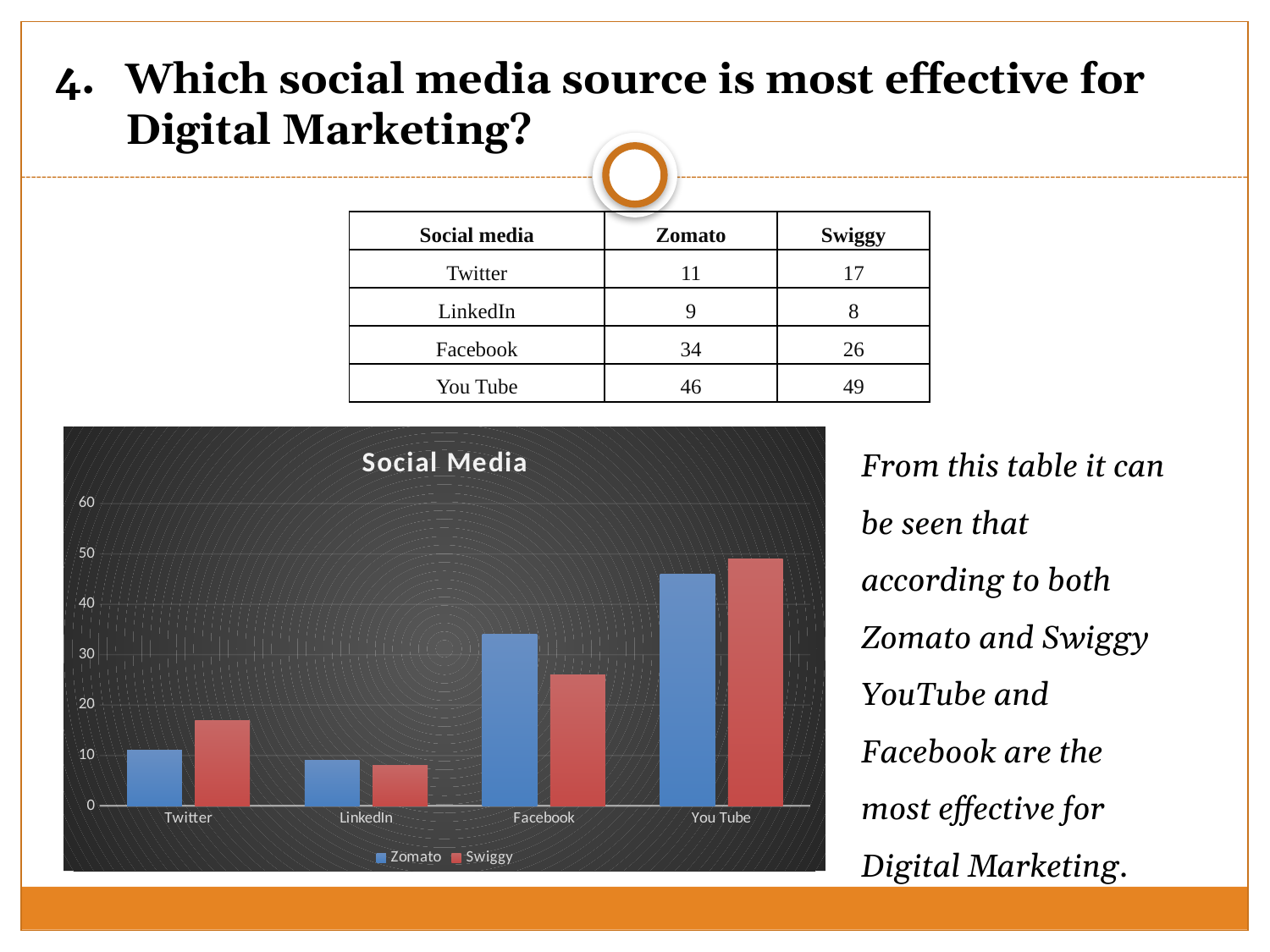

# Which social media source is most effective for Digital Marketing?
| Social media | Zomato | Swiggy |
| --- | --- | --- |
| Twitter | 11 | 17 |
| LinkedIn | 9 | 8 |
| Facebook | 34 | 26 |
| You Tube | 46 | 49 |
From this table it can be seen that according to both Zomato and Swiggy YouTube and Facebook are the most effective for Digital Marketing.

### Chart: Social Media

| Category | Zomato | Swiggy |
|---|---|---|
| Twitter | 11.0 | 17.0 |
| LinkedIn | 9.0 | 8.0 |
| Facebook | 34.0 | 26.0 |
| You Tube | 46.0 | 49.0 |